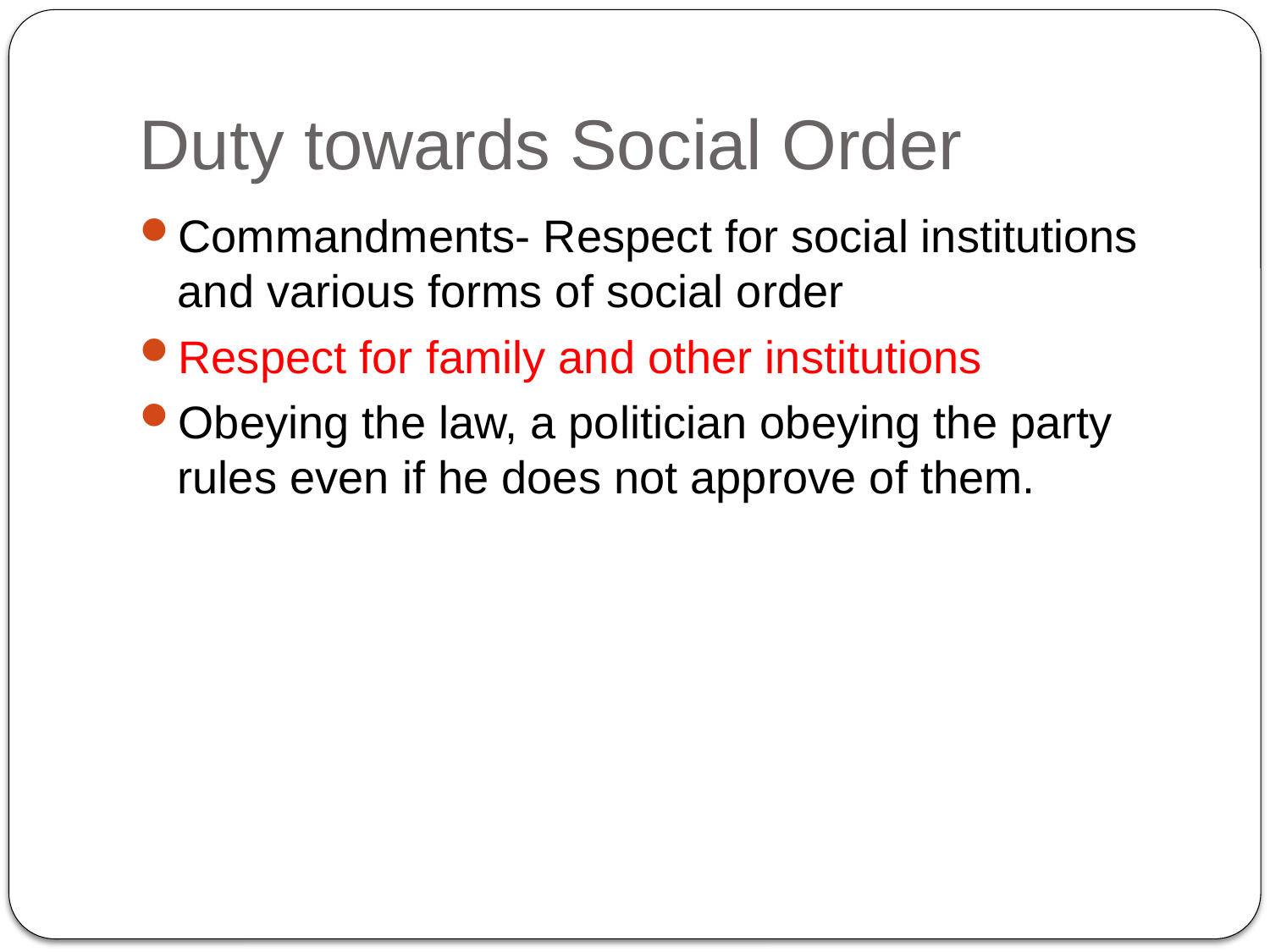

# Duty towards Social Order
Commandments- Respect for social institutions and various forms of social order
Respect for family and other institutions
Obeying the law, a politician obeying the party rules even if he does not approve of them.